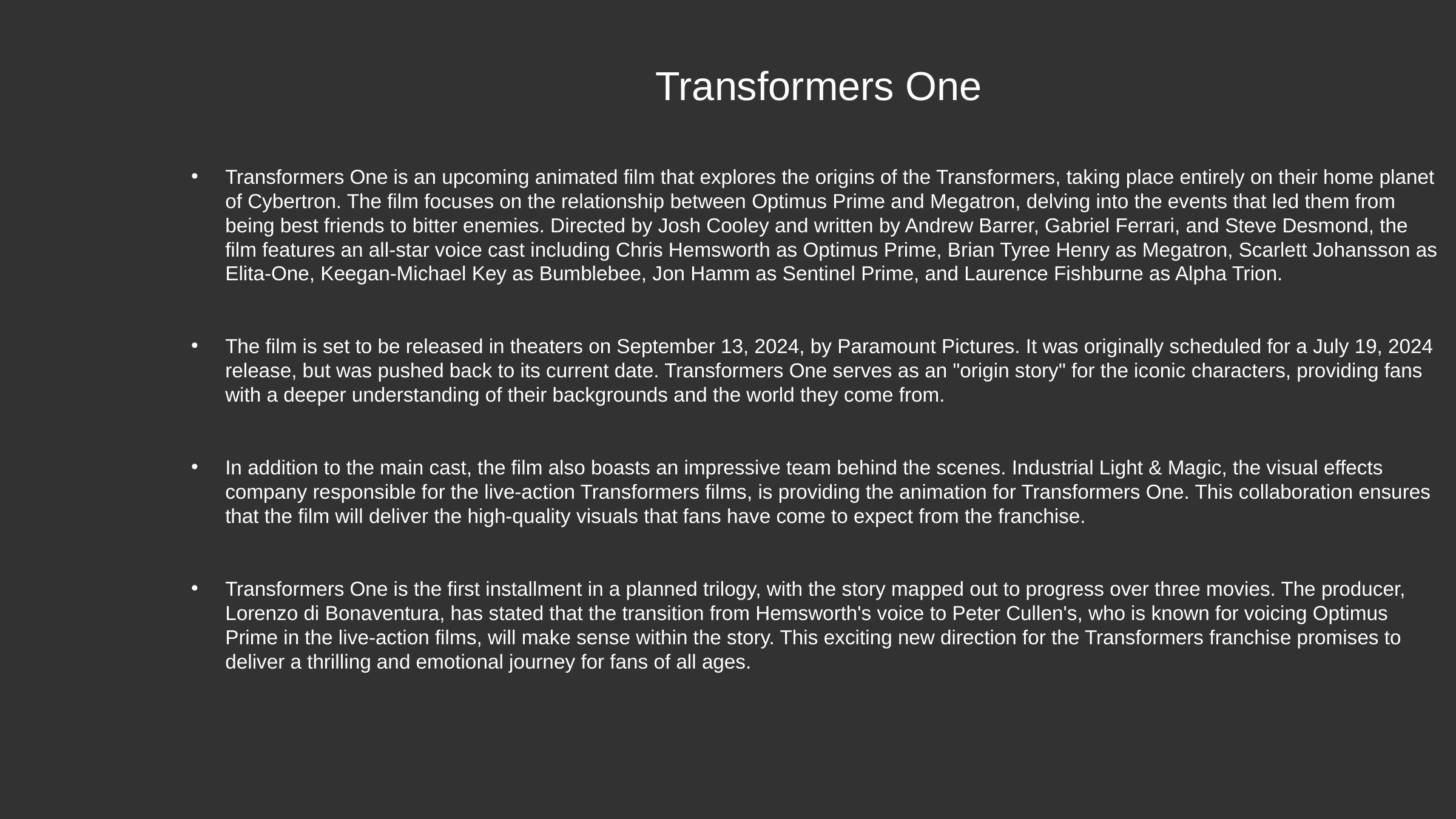

# Transformers One
Transformers One is an upcoming animated film that explores the origins of the Transformers, taking place entirely on their home planet of Cybertron. The film focuses on the relationship between Optimus Prime and Megatron, delving into the events that led them from being best friends to bitter enemies. Directed by Josh Cooley and written by Andrew Barrer, Gabriel Ferrari, and Steve Desmond, the film features an all-star voice cast including Chris Hemsworth as Optimus Prime, Brian Tyree Henry as Megatron, Scarlett Johansson as Elita-One, Keegan-Michael Key as Bumblebee, Jon Hamm as Sentinel Prime, and Laurence Fishburne as Alpha Trion.

The film is set to be released in theaters on September 13, 2024, by Paramount Pictures. It was originally scheduled for a July 19, 2024 release, but was pushed back to its current date. Transformers One serves as an "origin story" for the iconic characters, providing fans with a deeper understanding of their backgrounds and the world they come from.

In addition to the main cast, the film also boasts an impressive team behind the scenes. Industrial Light & Magic, the visual effects company responsible for the live-action Transformers films, is providing the animation for Transformers One. This collaboration ensures that the film will deliver the high-quality visuals that fans have come to expect from the franchise.

Transformers One is the first installment in a planned trilogy, with the story mapped out to progress over three movies. The producer, Lorenzo di Bonaventura, has stated that the transition from Hemsworth's voice to Peter Cullen's, who is known for voicing Optimus Prime in the live-action films, will make sense within the story. This exciting new direction for the Transformers franchise promises to deliver a thrilling and emotional journey for fans of all ages.